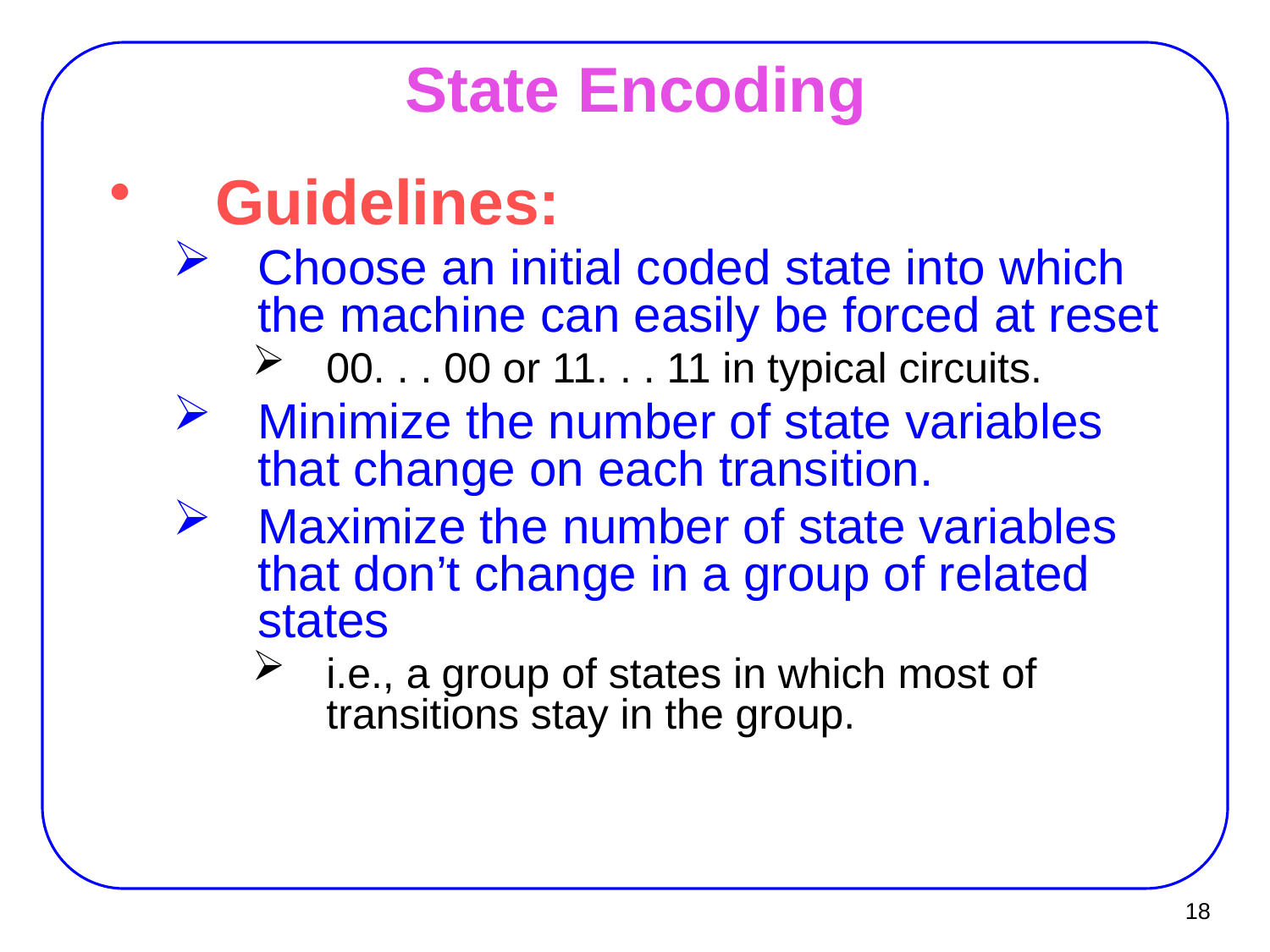

# State Encoding
Guidelines:
Choose an initial coded state into which the machine can easily be forced at reset
00. . . 00 or 11. . . 11 in typical circuits.
Minimize the number of state variables that change on each transition.
Maximize the number of state variables that don’t change in a group of related states
i.e., a group of states in which most of transitions stay in the group.
18